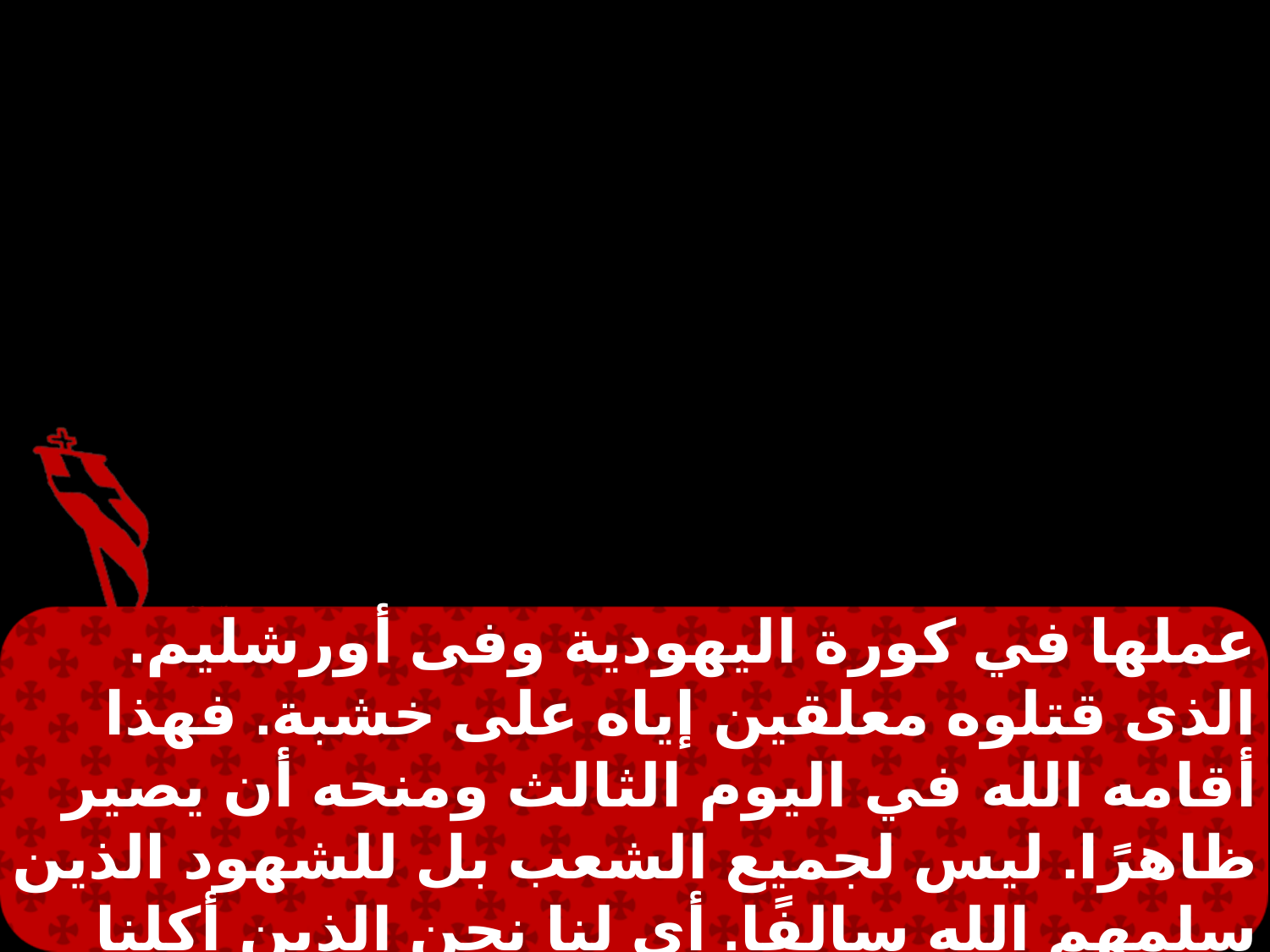

عملها في كورة اليهودية وفى أورشليم. الذى قتلوه معلقين إياه على خشبة. فهذا أقامه الله في اليوم الثالث ومنحه أن يصير ظاهرًا. ليس لجميع الشعب بل للشهود الذين سلمهم الله سالفًا. أي لنا نحن الذين أكلنا معه وشربنا بعد قيامته